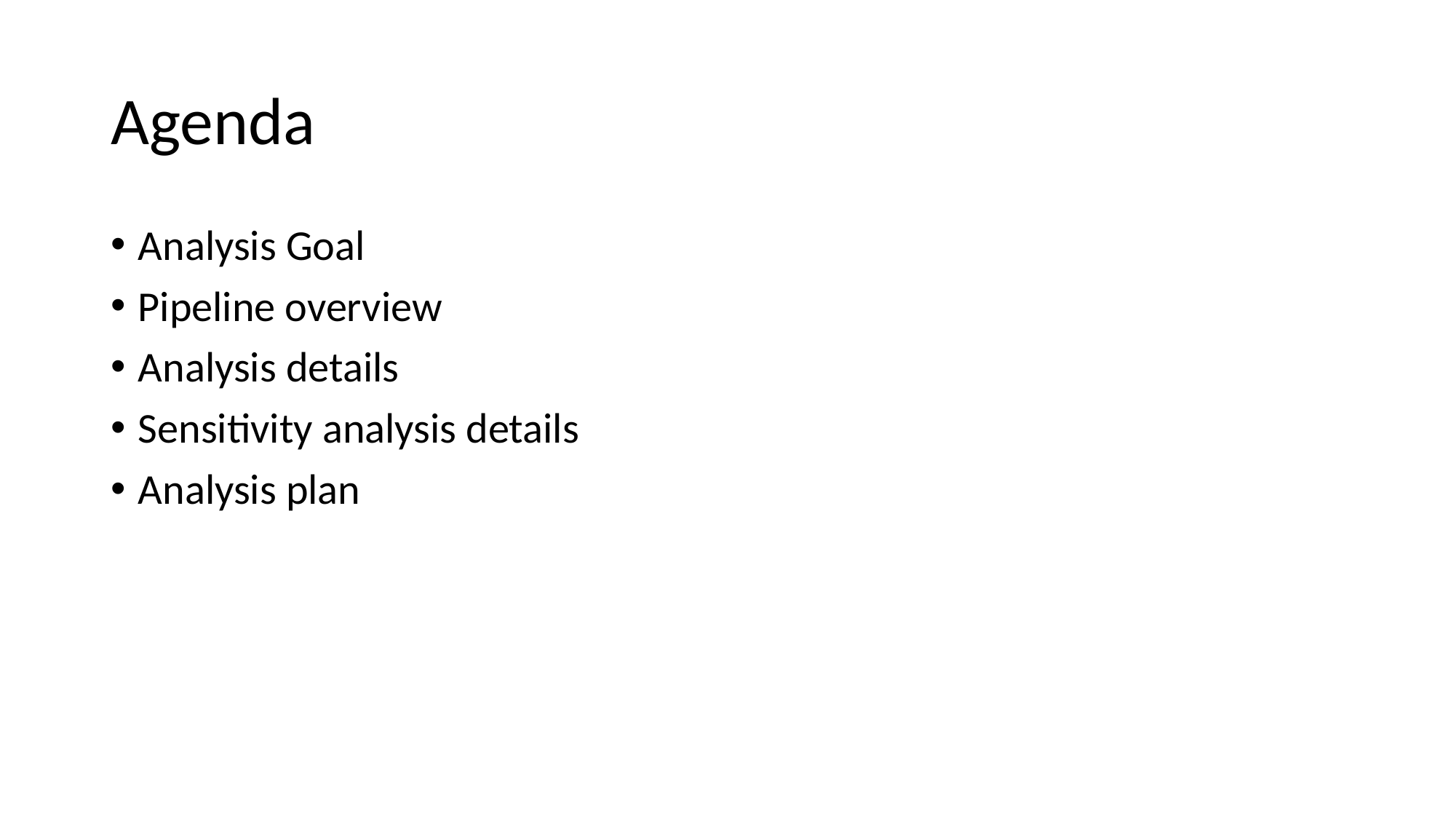

# Agenda
Analysis Goal
Pipeline overview
Analysis details
Sensitivity analysis details
Analysis plan